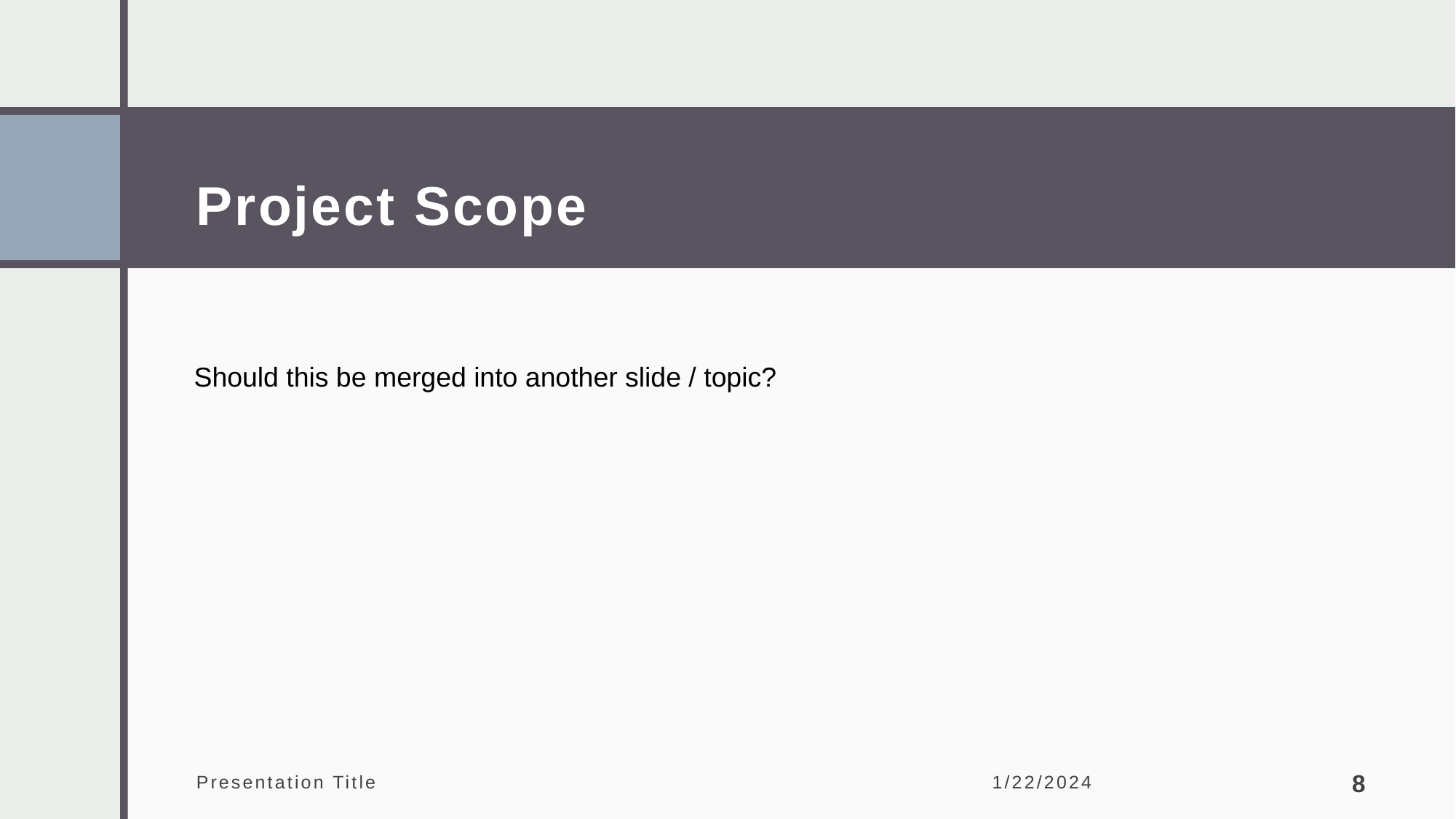

# Project Scope
Should this be merged into another slide / topic?

Presentation Title
1/22/2024
8